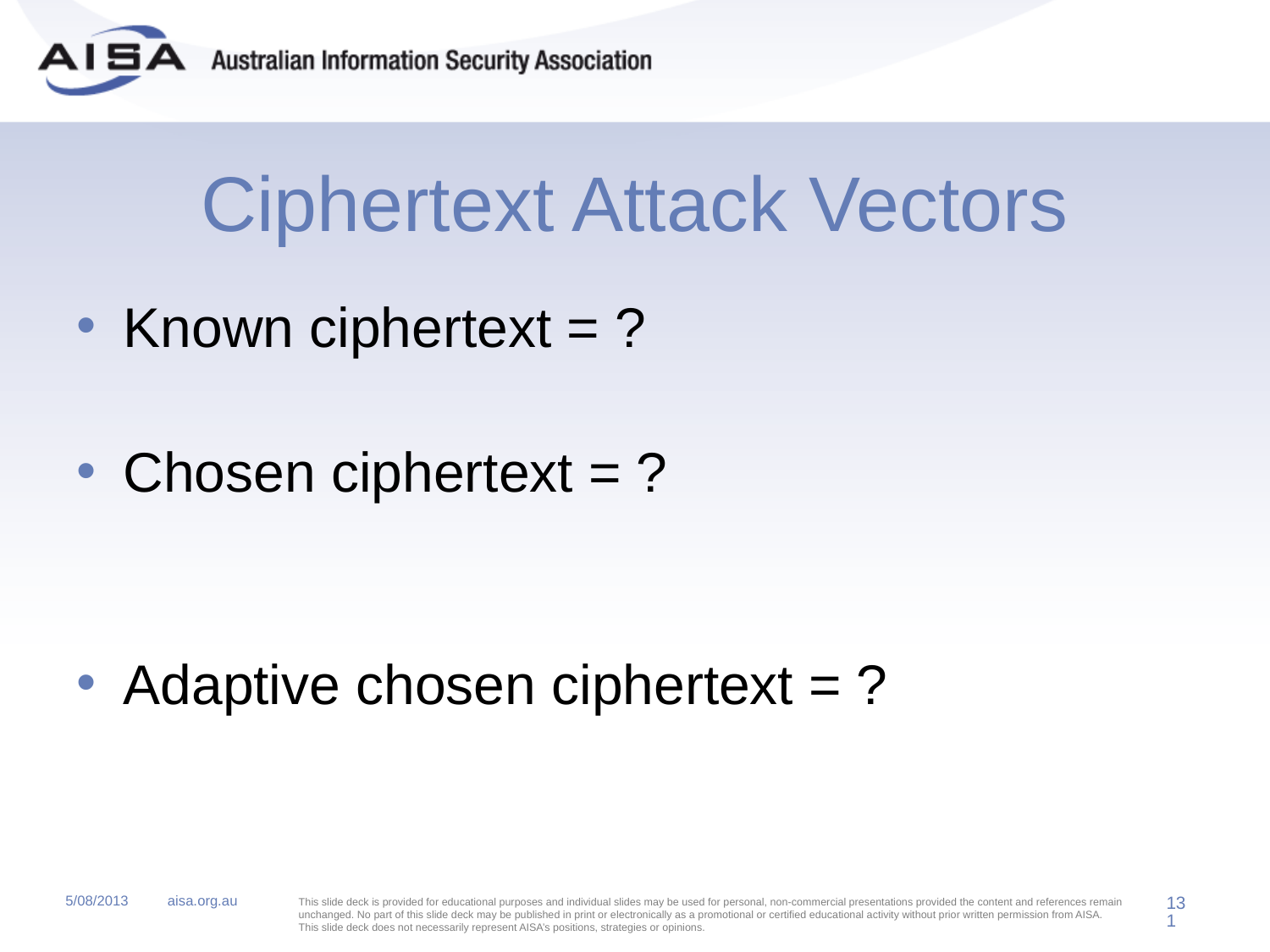

# Ciphertext Attack Vectors
Known ciphertext = ?
Chosen ciphertext = ?
Adaptive chosen ciphertext = ?